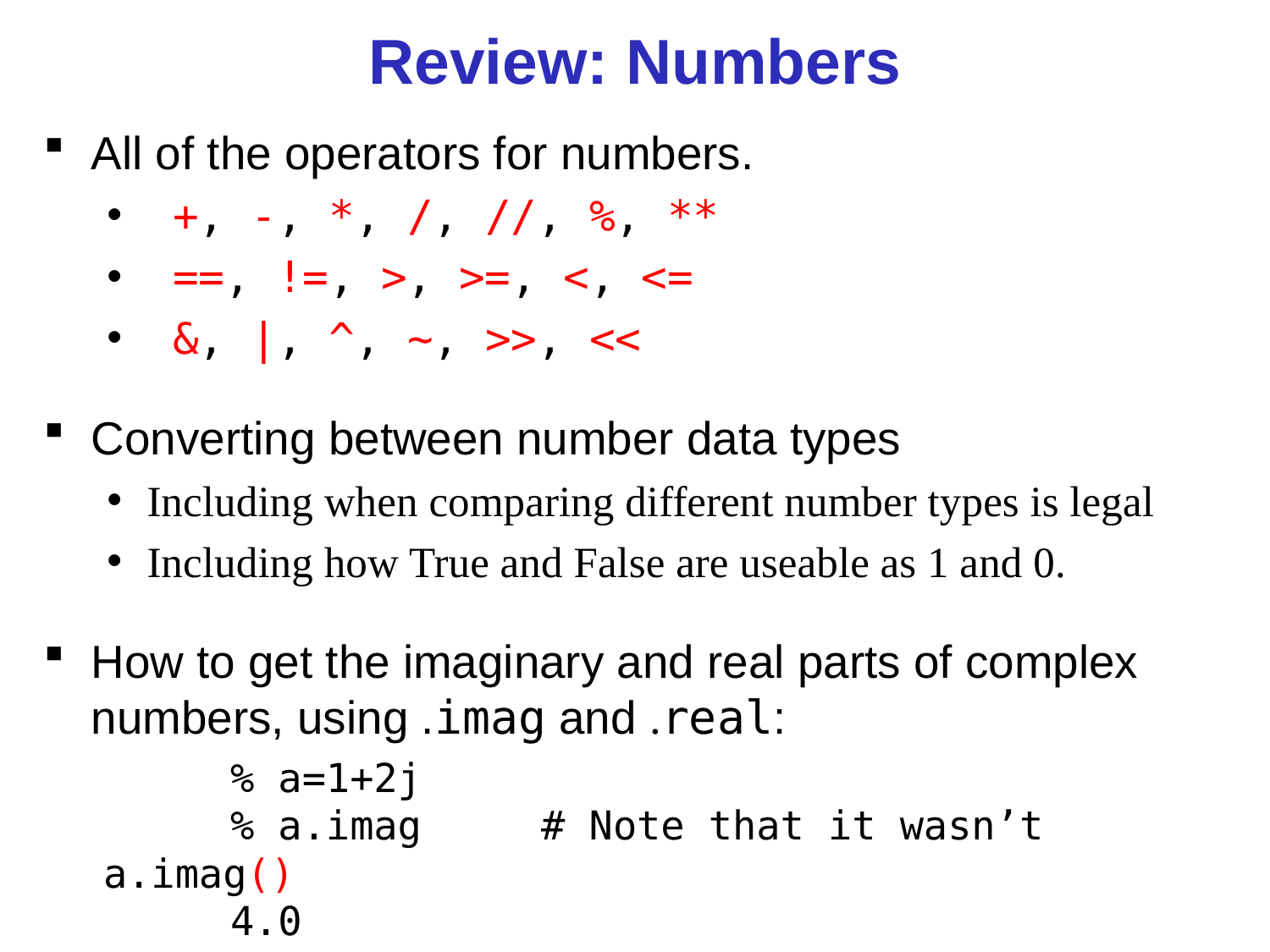

Review: Numbers
All of the operators for numbers.
 +, -, *, /, //, %, **
 ==, !=, >, >=, <, <=
 &, |, ^, ~, >>, <<
Converting between number data types
Including when comparing different number types is legal
Including how True and False are useable as 1 and 0.
How to get the imaginary and real parts of complex numbers, using .imag and .real:
	% a=1+2j
	% a.imag     # Note that it wasn’t a.imag()
	4.0
	%